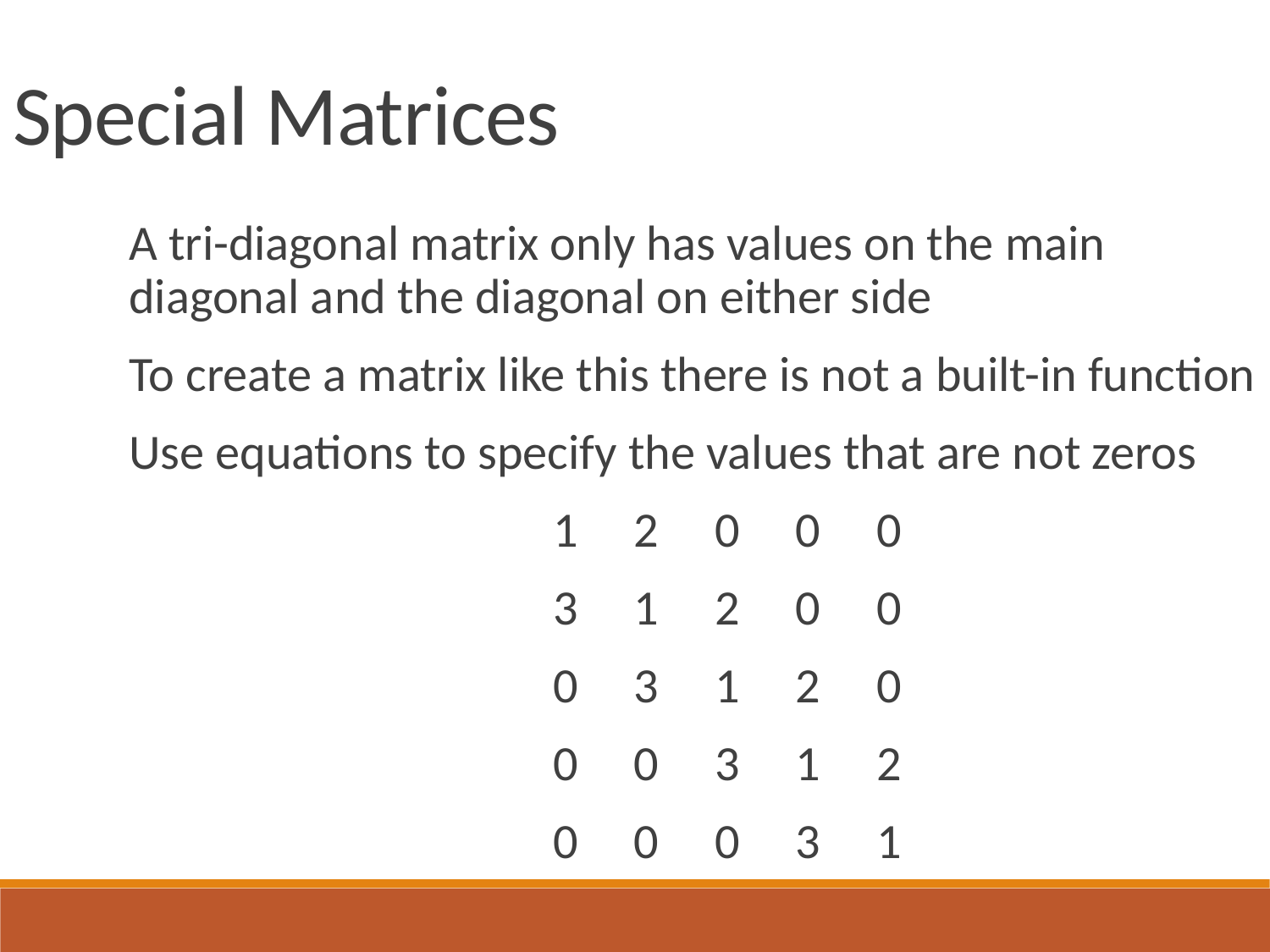

Special Matrices
A tri-diagonal matrix only has values on the main diagonal and the diagonal on either side
To create a matrix like this there is not a built-in function
Use equations to specify the values that are not zeros
     1     2     0     0     0
     3     1     2     0     0
     0     3     1     2     0
     0     0     3     1     2
     0     0     0     3     1